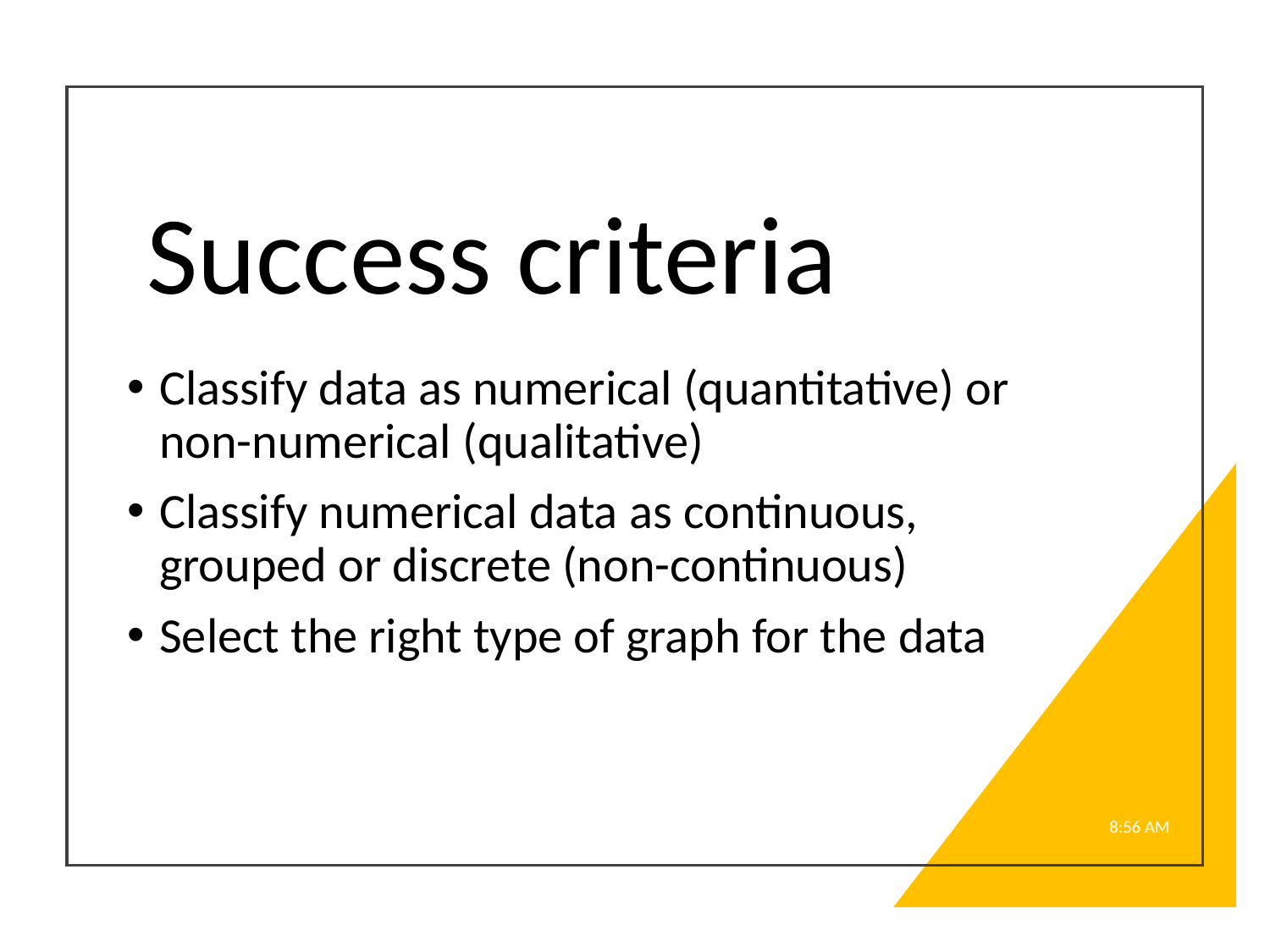

# Success criteria
Classify data as numerical (quantitative) or non-numerical (qualitative)
Classify numerical data as continuous, grouped or discrete (non-continuous)
Select the right type of graph for the data

8:56 AM